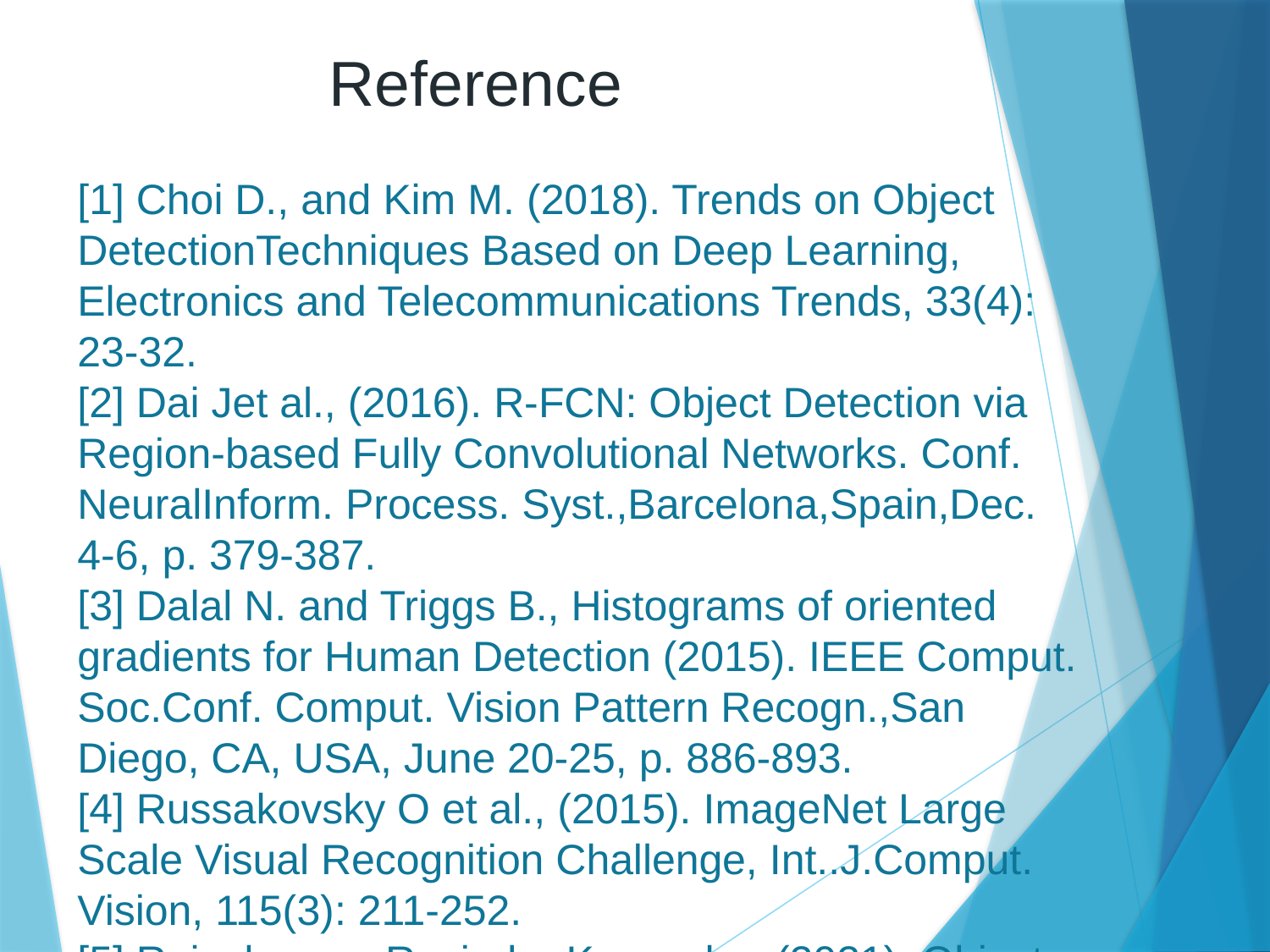

# Reference
[1] Choi D., and Kim M. (2018). Trends on Object DetectionTechniques Based on Deep Learning, Electronics and Telecommunications Trends, 33(4): 23-32.
[2] Dai Jet al., (2016). R-FCN: Object Detection via Region-based Fully Convolutional Networks. Conf. NeuralInform. Process. Syst.,Barcelona,Spain,Dec. 4-6, p. 379-387.
[3] Dalal N. and Triggs B., Histograms of oriented gradients for Human Detection (2015). IEEE Comput. Soc.Conf. Comput. Vision Pattern Recogn.,San Diego, CA, USA, June 20-25, p. 886-893.
[4] Russakovsky O et al., (2015). ImageNet Large Scale Visual Recognition Challenge, Int..J.Comput. Vision, 115(3): 211-252.
[5] Rajeshvaree Ravindra Karmarkar (2021). Object Detection System for the Blind with Voice Guidance, International Journal of Engineering Applied Sciences and Technology,6(2): 67-70.